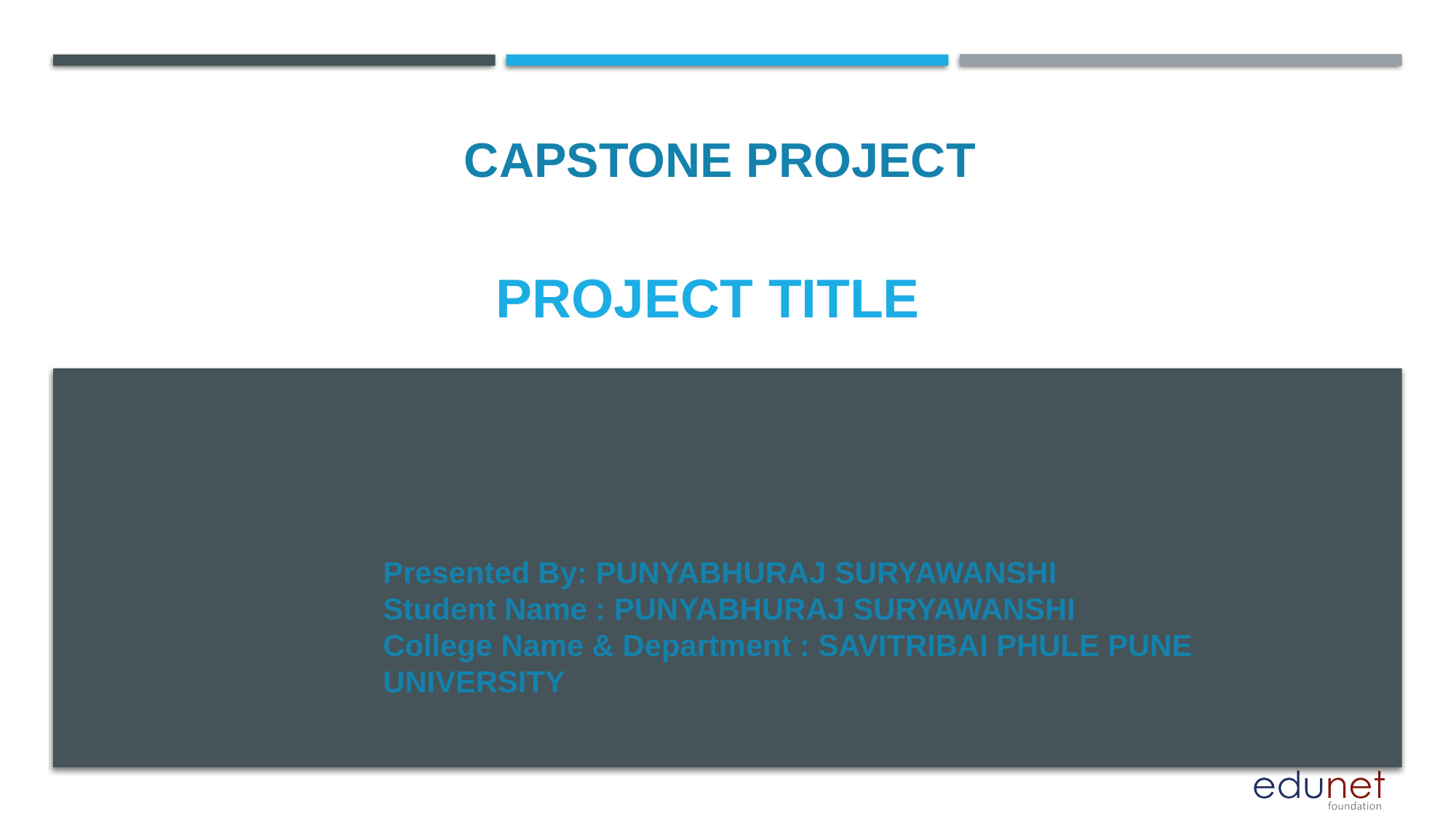

CAPSTONE PROJECT
# PROJECT TITLE
Presented By: PUNYABHURAJ SURYAWANSHI
Student Name : PUNYABHURAJ SURYAWANSHI
College Name & Department : SAVITRIBAI PHULE PUNE UNIVERSITY